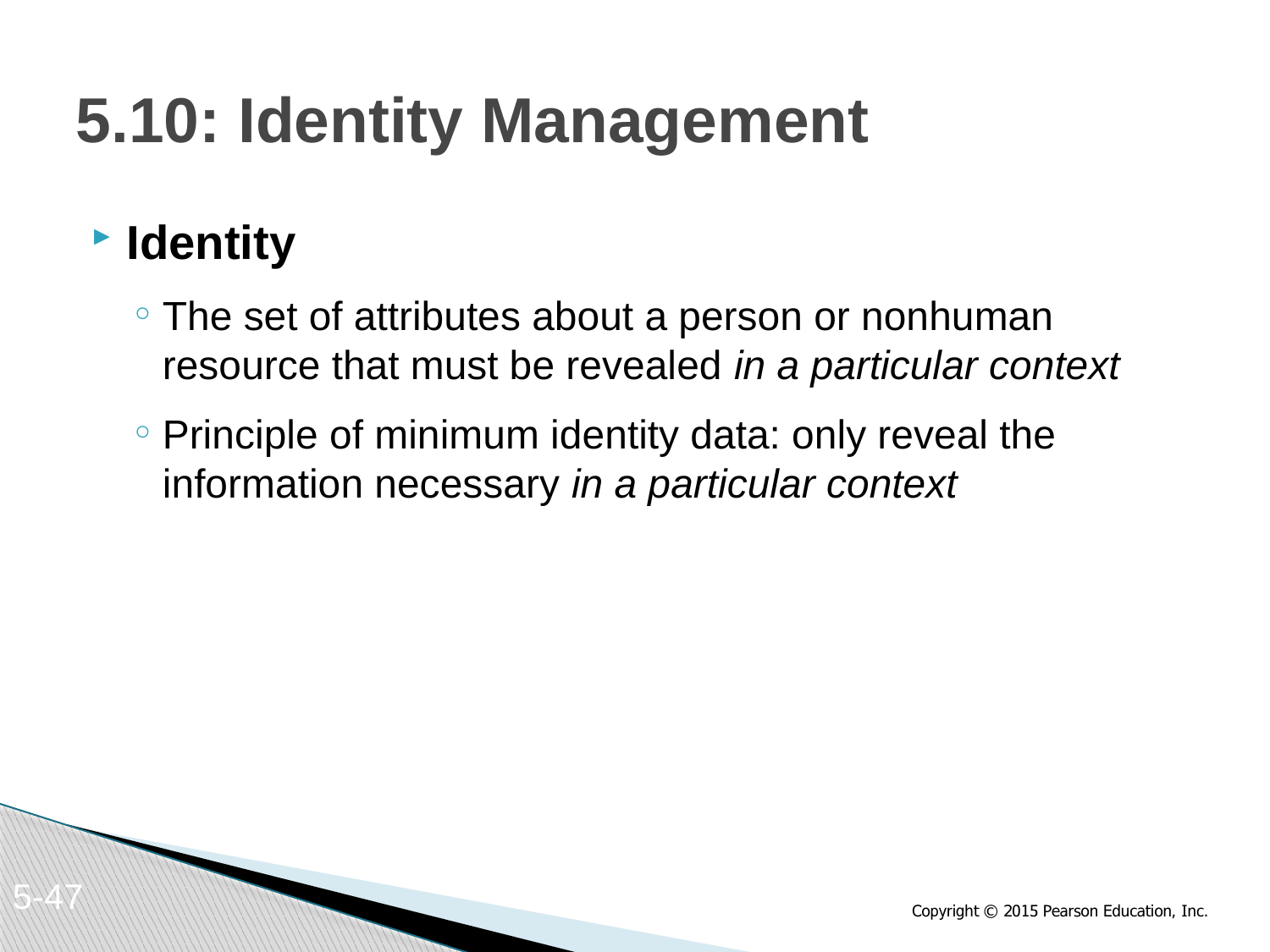

# 5.10: Identity Management
Identity
The set of attributes about a person or nonhuman resource that must be revealed in a particular context
Principle of minimum identity data: only reveal the information necessary in a particular context

5-47